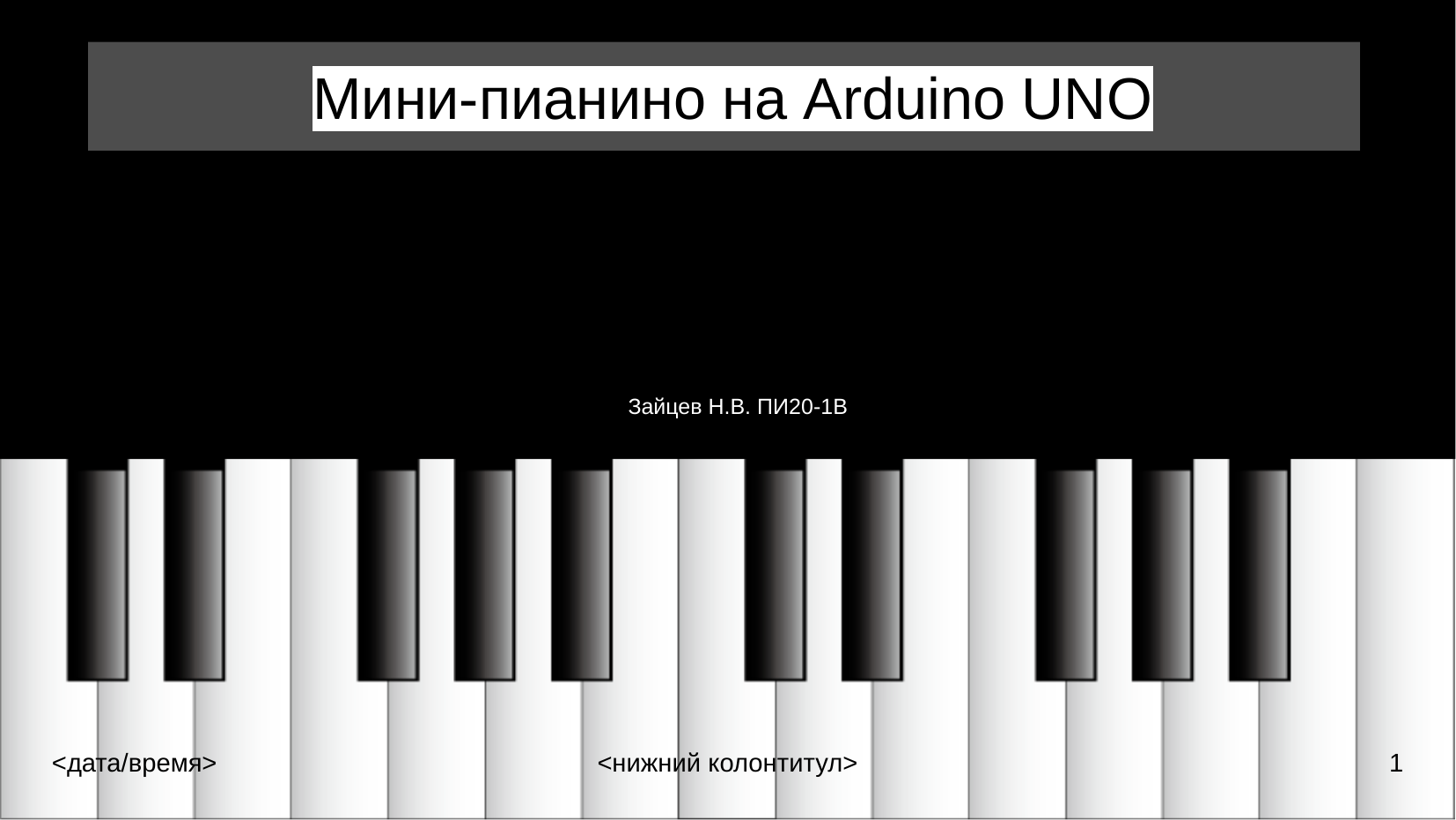

Мини-пианино на Arduino UNO
# Зайцев Н.В. ПИ20-1В